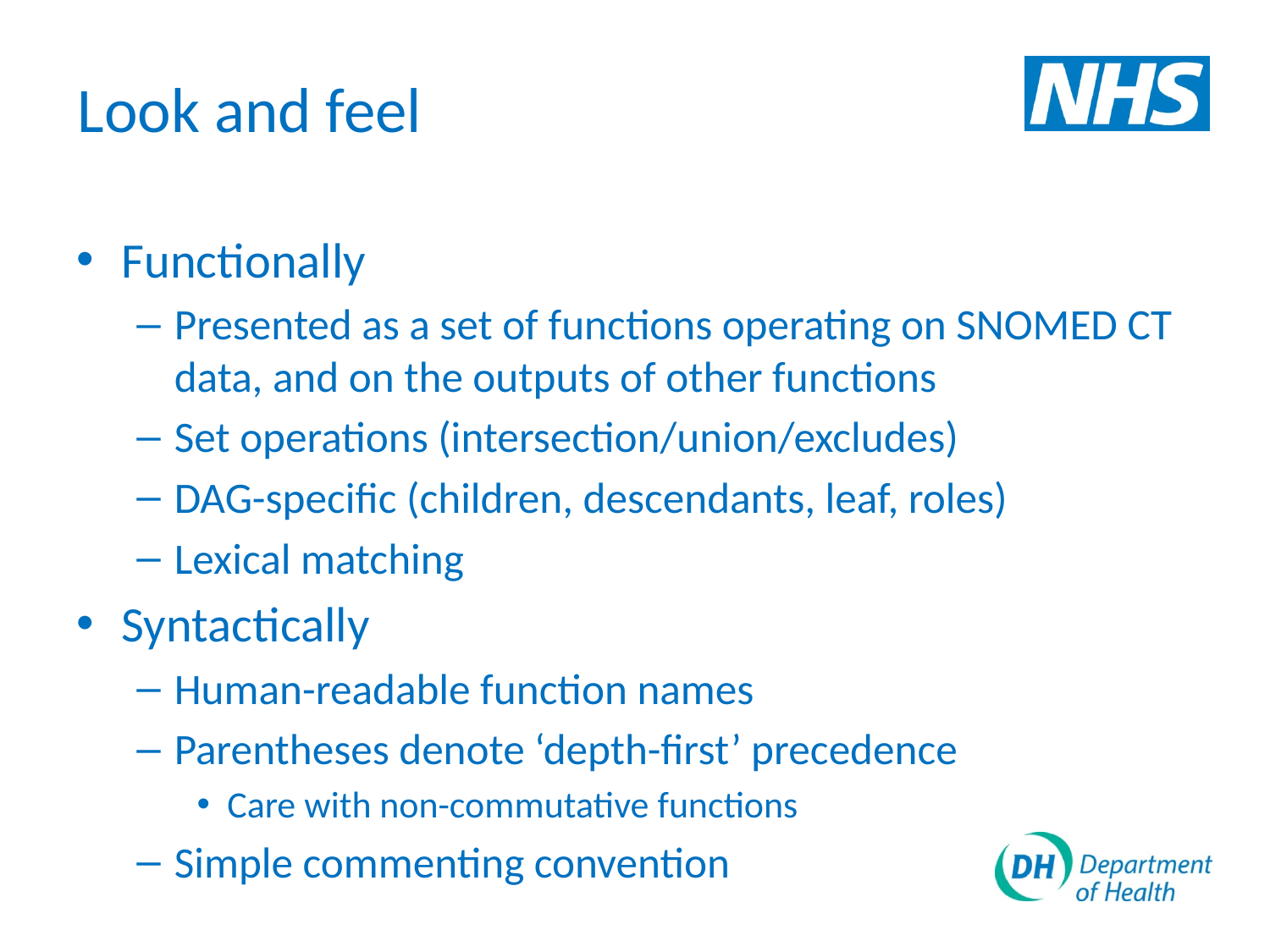

# Look and feel
Functionally
Presented as a set of functions operating on SNOMED CT data, and on the outputs of other functions
Set operations (intersection/union/excludes)
DAG-specific (children, descendants, leaf, roles)
Lexical matching
Syntactically
Human-readable function names
Parentheses denote ‘depth-first’ precedence
Care with non-commutative functions
Simple commenting convention